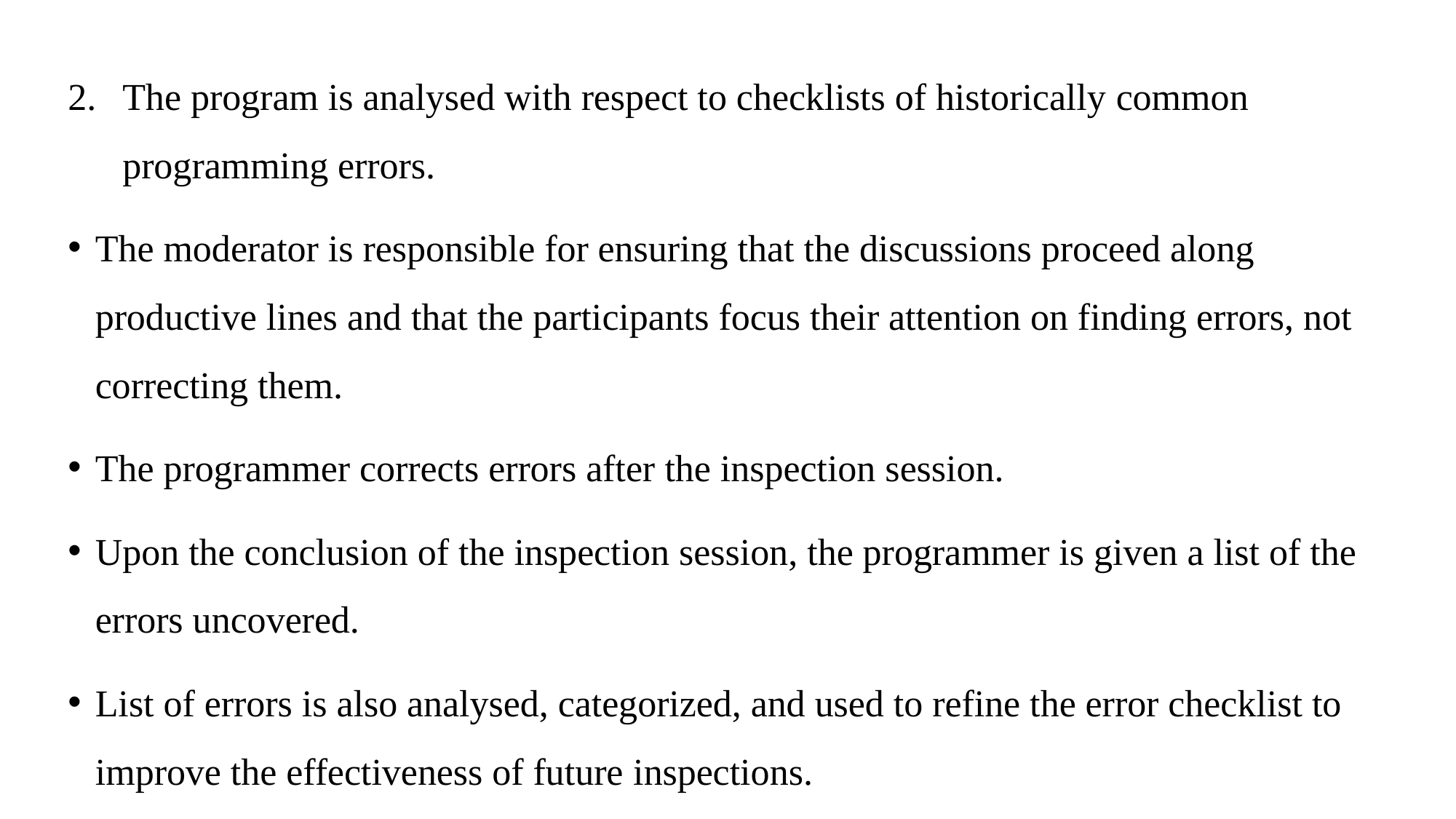

The program is analysed with respect to checklists of historically common programming errors.
The moderator is responsible for ensuring that the discussions proceed along productive lines and that the participants focus their attention on finding errors, not correcting them.
The programmer corrects errors after the inspection session.
Upon the conclusion of the inspection session, the programmer is given a list of the errors uncovered.
List of errors is also analysed, categorized, and used to refine the error checklist to improve the effectiveness of future inspections.